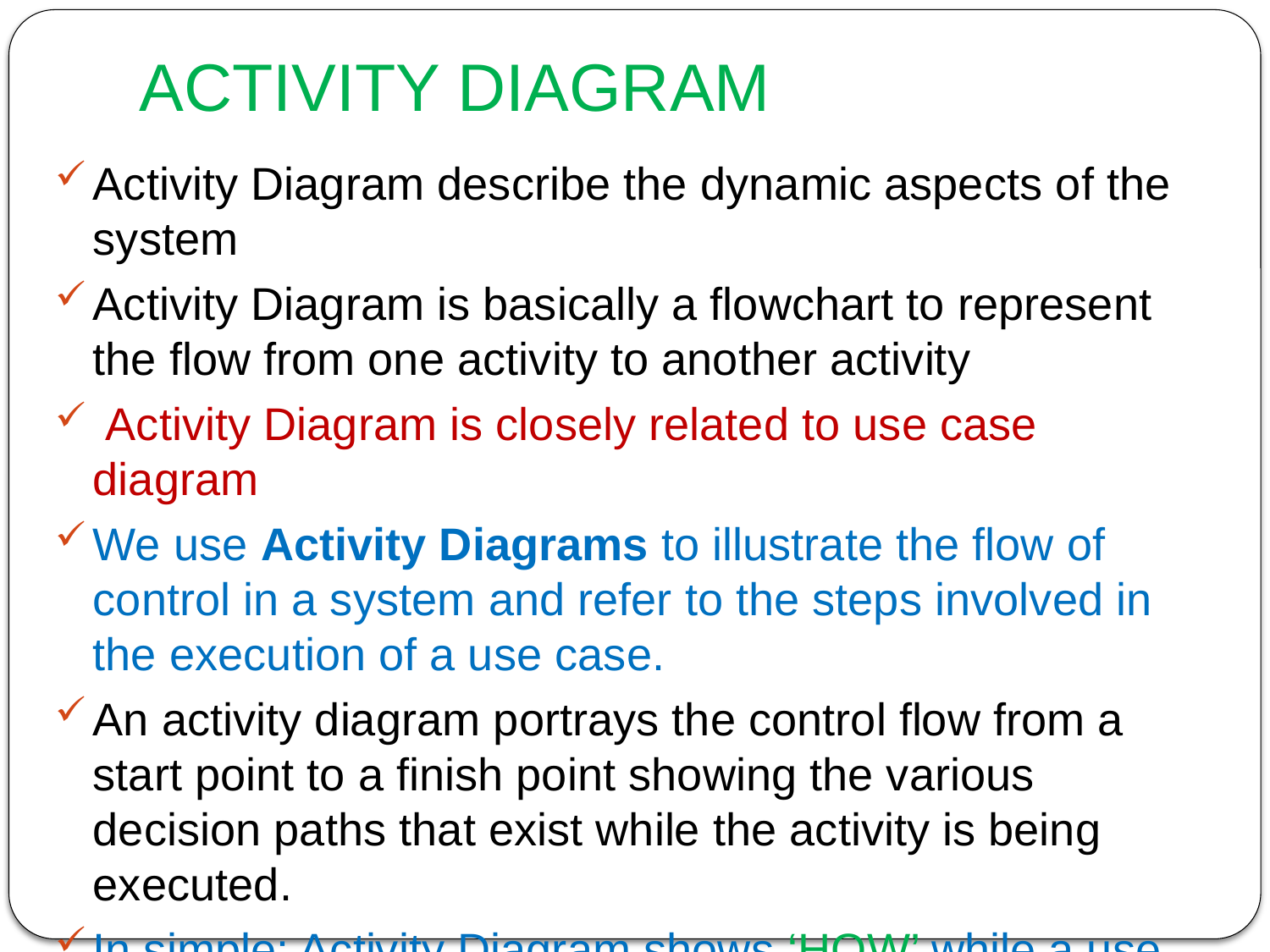

# ACTIVITY DIAGRAM
Activity Diagram describe the dynamic aspects of the system
Activity Diagram is basically a flowchart to represent the flow from one activity to another activity
 Activity Diagram is closely related to use case diagram
We use Activity Diagrams to illustrate the flow of control in a system and refer to the steps involved in the execution of a use case.
An activity diagram portrays the control flow from a start point to a finish point showing the various decision paths that exist while the activity is being executed.
In simple: Activity Diagram shows ‘HOW’ while a use case shows ‘What’ for particular system